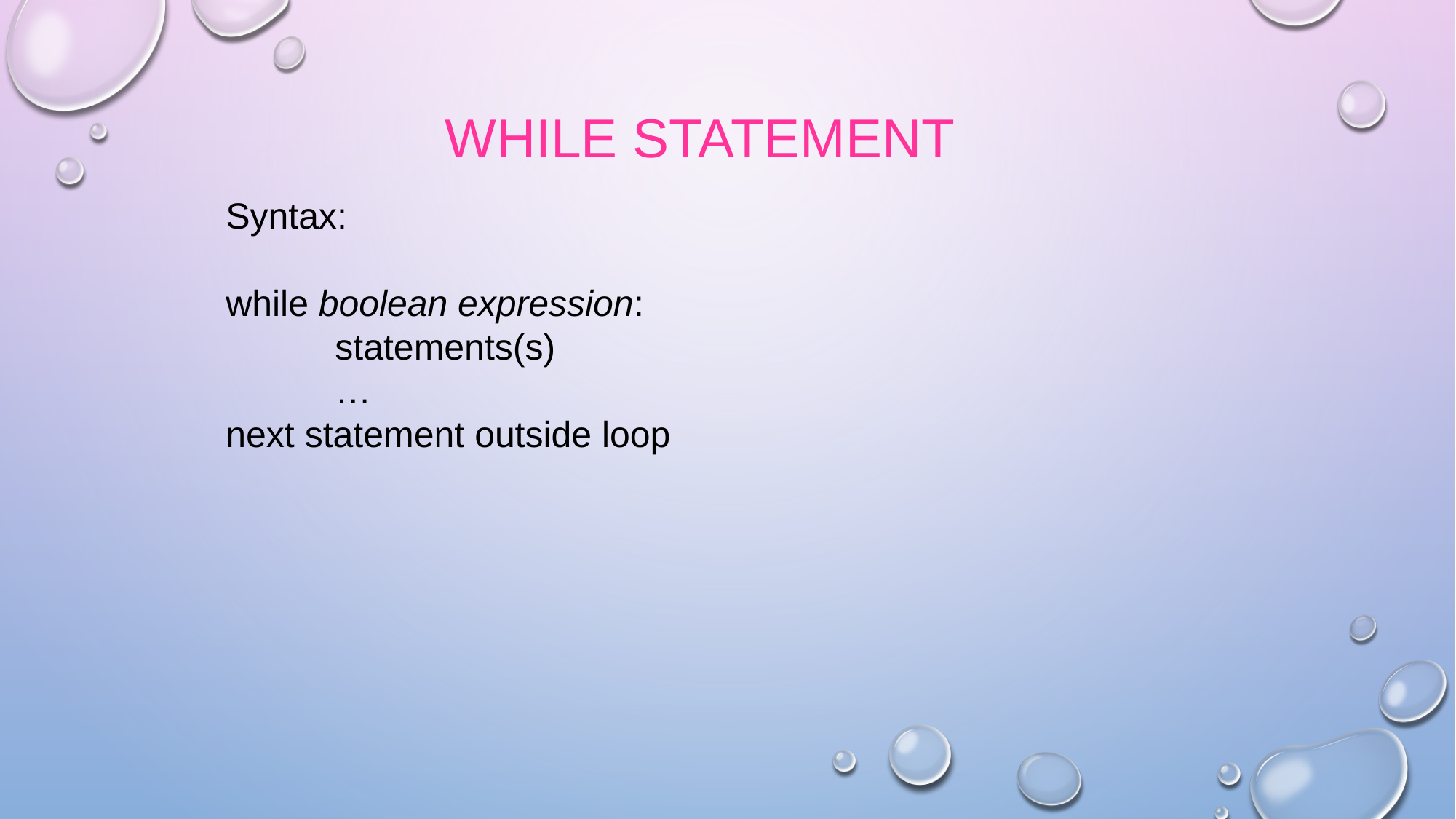

# While statEment
Syntax:

while boolean expression:
	statements(s)
	…
next statement outside loop